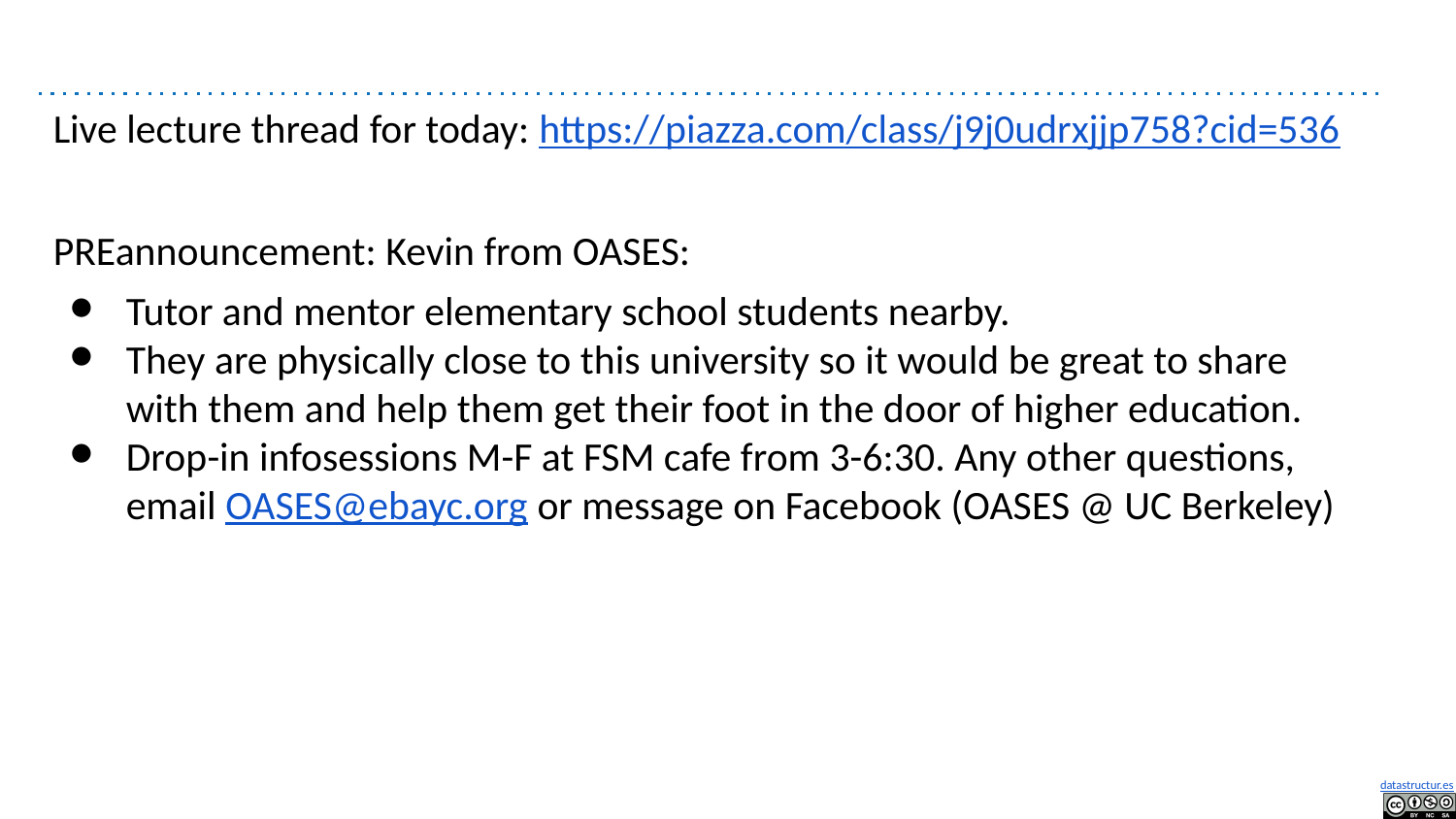

#
Live lecture thread for today: https://piazza.com/class/j9j0udrxjjp758?cid=536

PREannouncement: Kevin from OASES:
Tutor and mentor elementary school students nearby.
They are physically close to this university so it would be great to share with them and help them get their foot in the door of higher education.
Drop-in infosessions M-F at FSM cafe from 3-6:30. Any other questions, email OASES@ebayc.org or message on Facebook (OASES @ UC Berkeley)